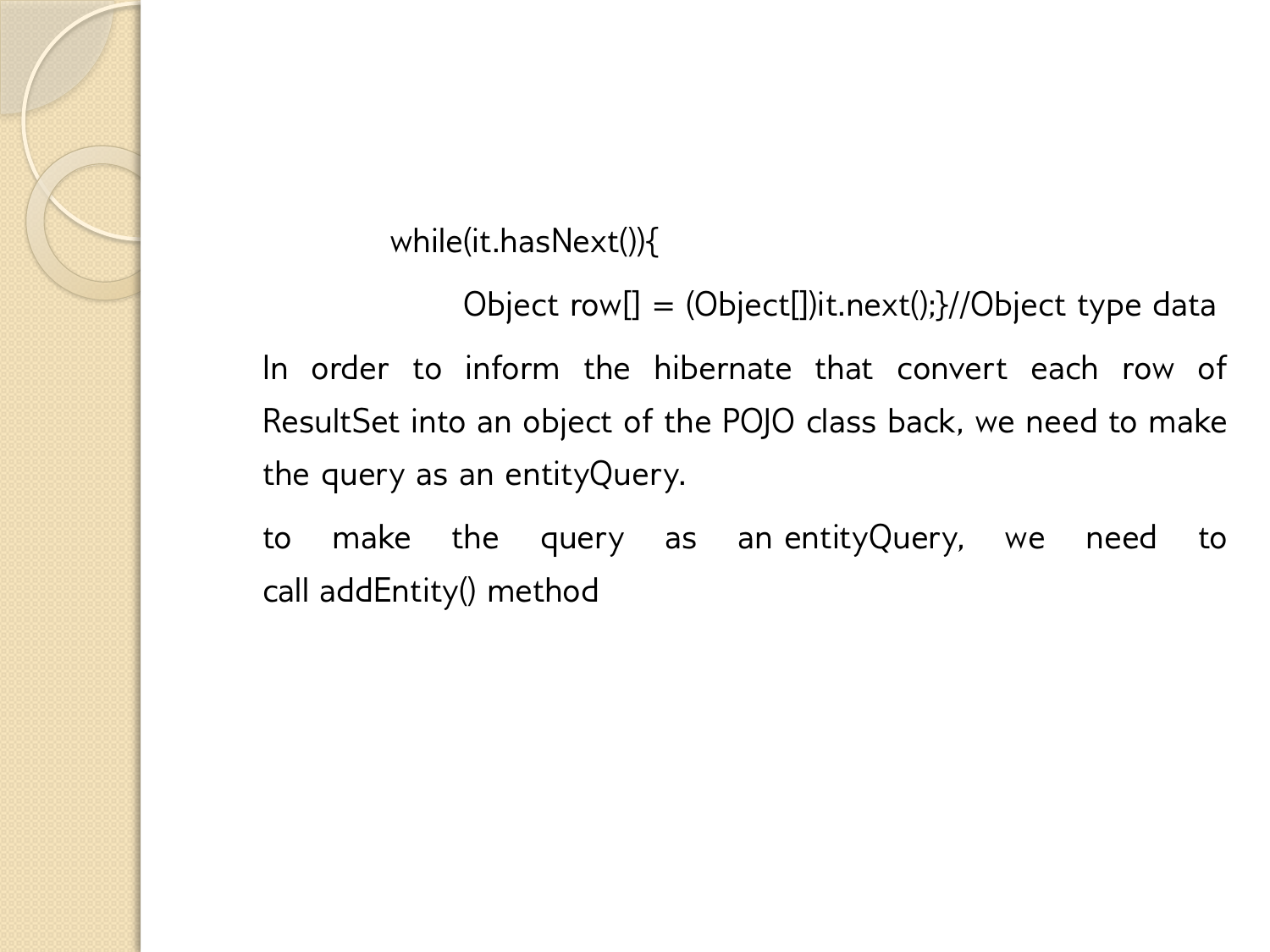

#
		while(it.hasNext()){
		       Object row[] = (Object[])it.next();}//Object type data
	In order to inform the hibernate that convert each row of ResultSet into an object of the POJO class back, we need to make the query as an entityQuery.
	to make the query as an entityQuery, we need to call addEntity() method